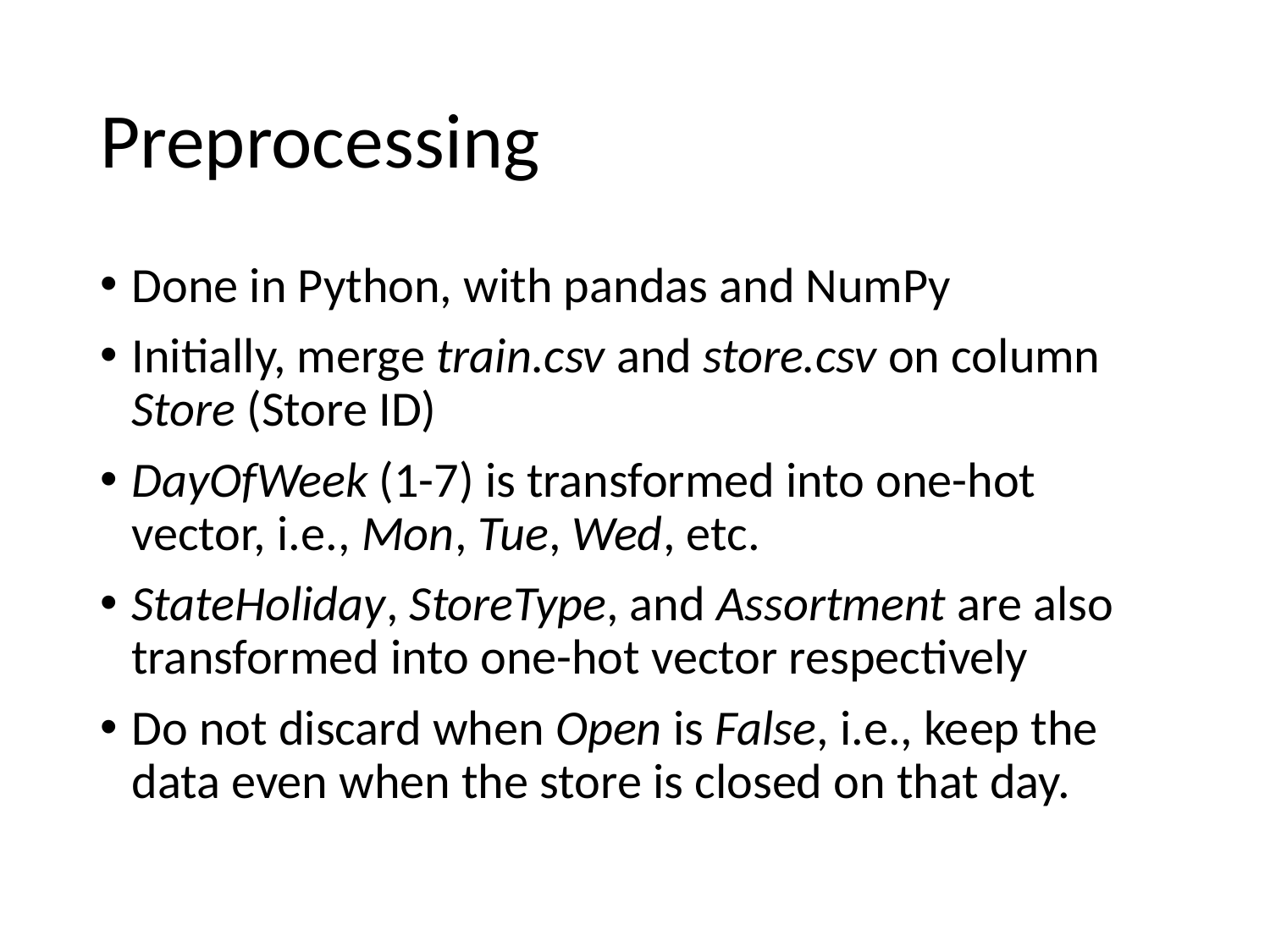

# Preprocessing
Done in Python, with pandas and NumPy
Initially, merge train.csv and store.csv on column Store (Store ID)
DayOfWeek (1-7) is transformed into one-hot vector, i.e., Mon, Tue, Wed, etc.
StateHoliday, StoreType, and Assortment are also transformed into one-hot vector respectively
Do not discard when Open is False, i.e., keep the data even when the store is closed on that day.